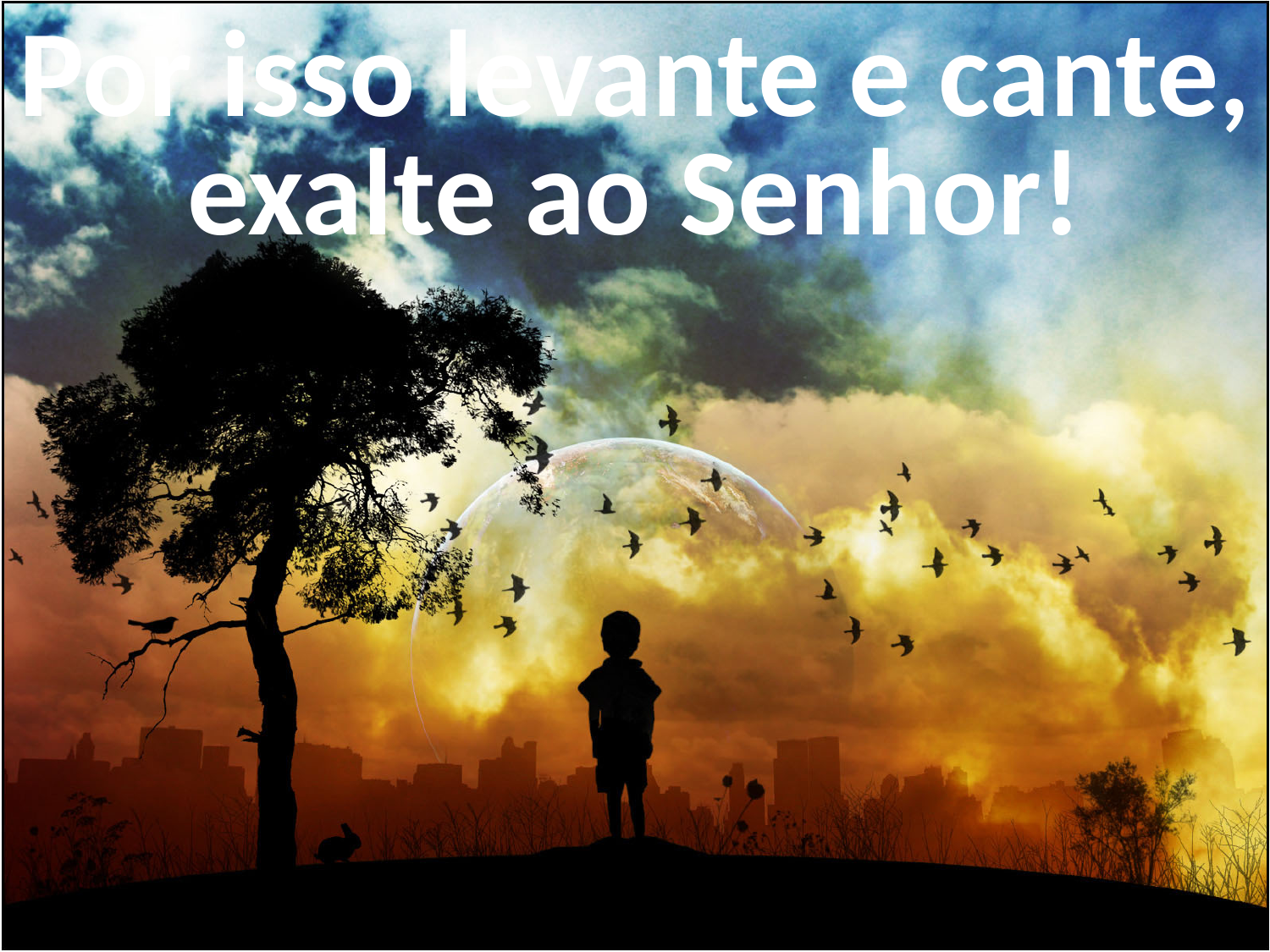

Por isso levante e cante, exalte ao Senhor!